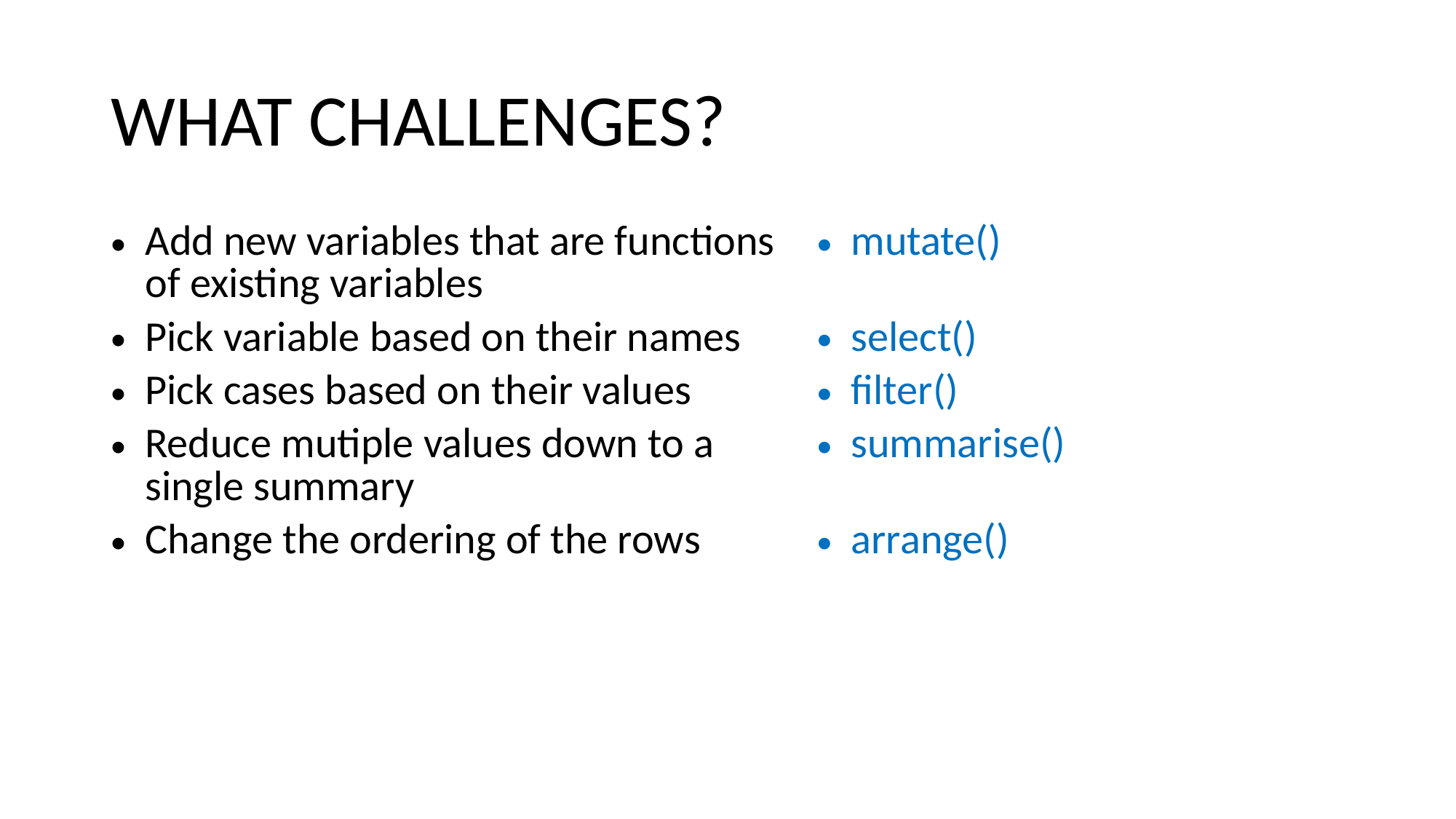

# WHAT CHALLENGES?
| Add new variables that are functions of existing variables | mutate() |
| --- | --- |
| Pick variable based on their names | select() |
| Pick cases based on their values | filter() |
| Reduce mutiple values down to a single summary | summarise() |
| Change the ordering of the rows | arrange() |